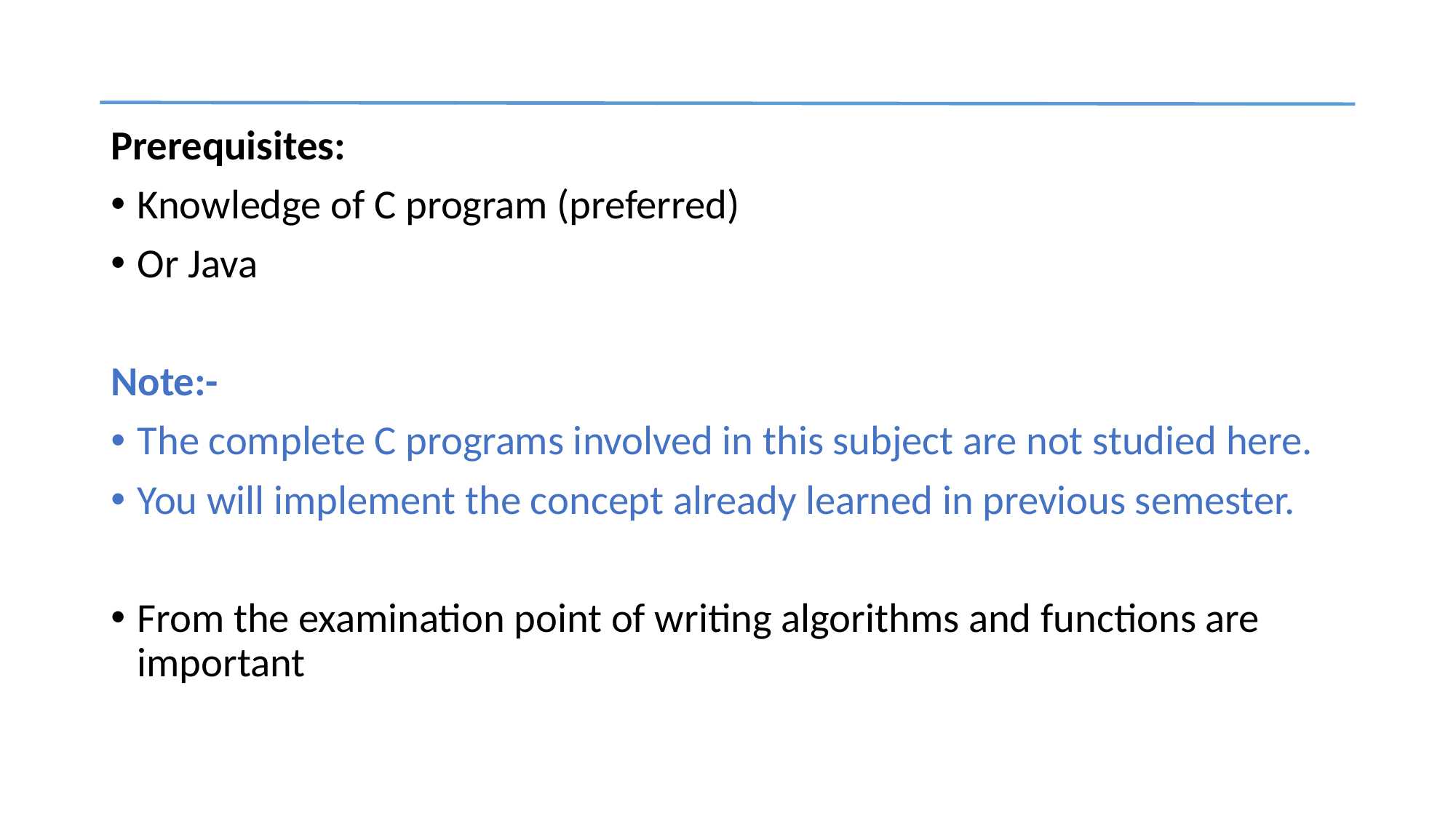

#
Prerequisites:
Knowledge of C program (preferred)
Or Java

Note:-
The complete C programs involved in this subject are not studied here.
You will implement the concept already learned in previous semester.

From the examination point of writing algorithms and functions are important